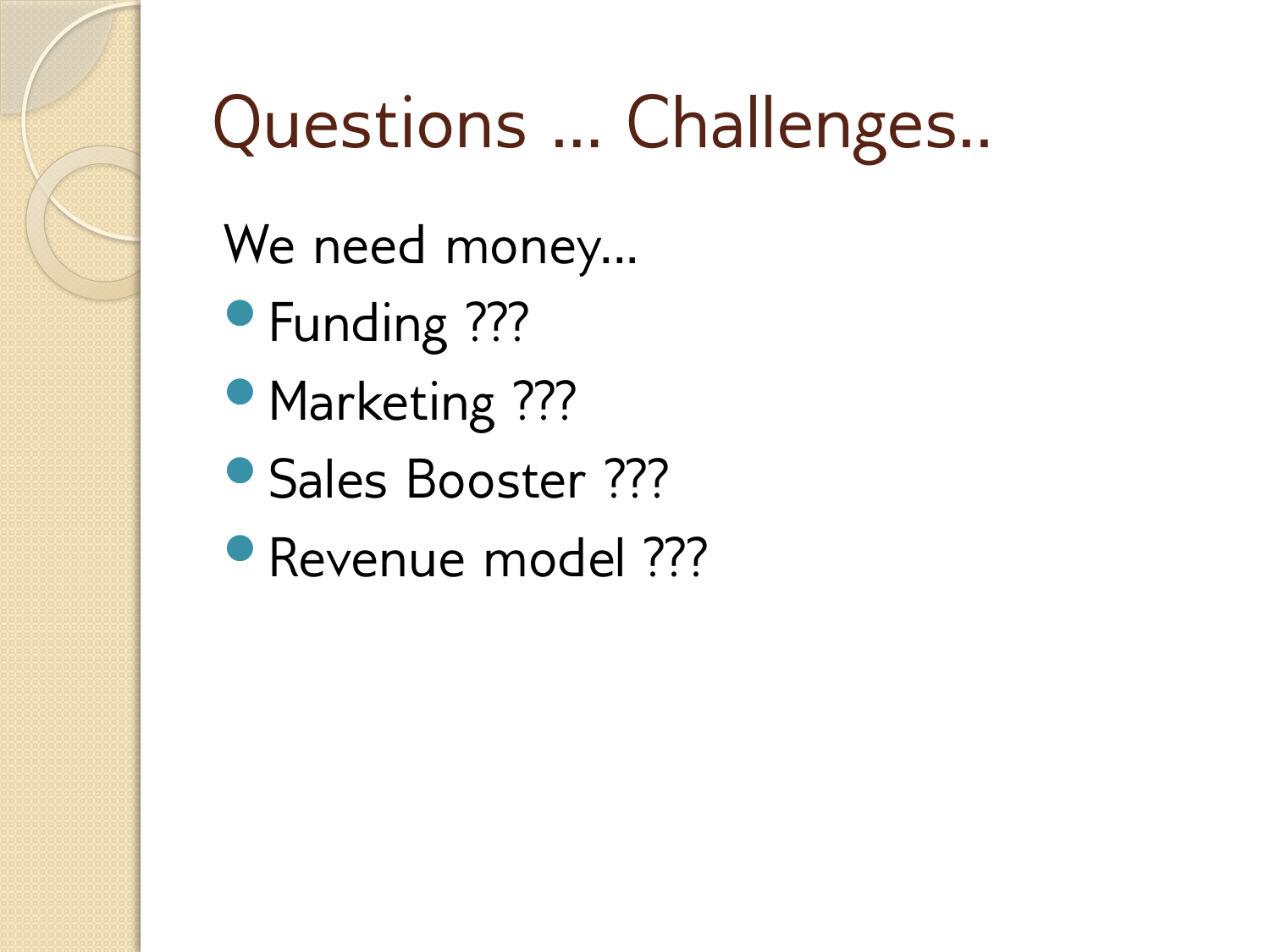

# Questions … Challenges..
We need money...
Funding ???
Marketing ???
Sales Booster ???
Revenue model ???